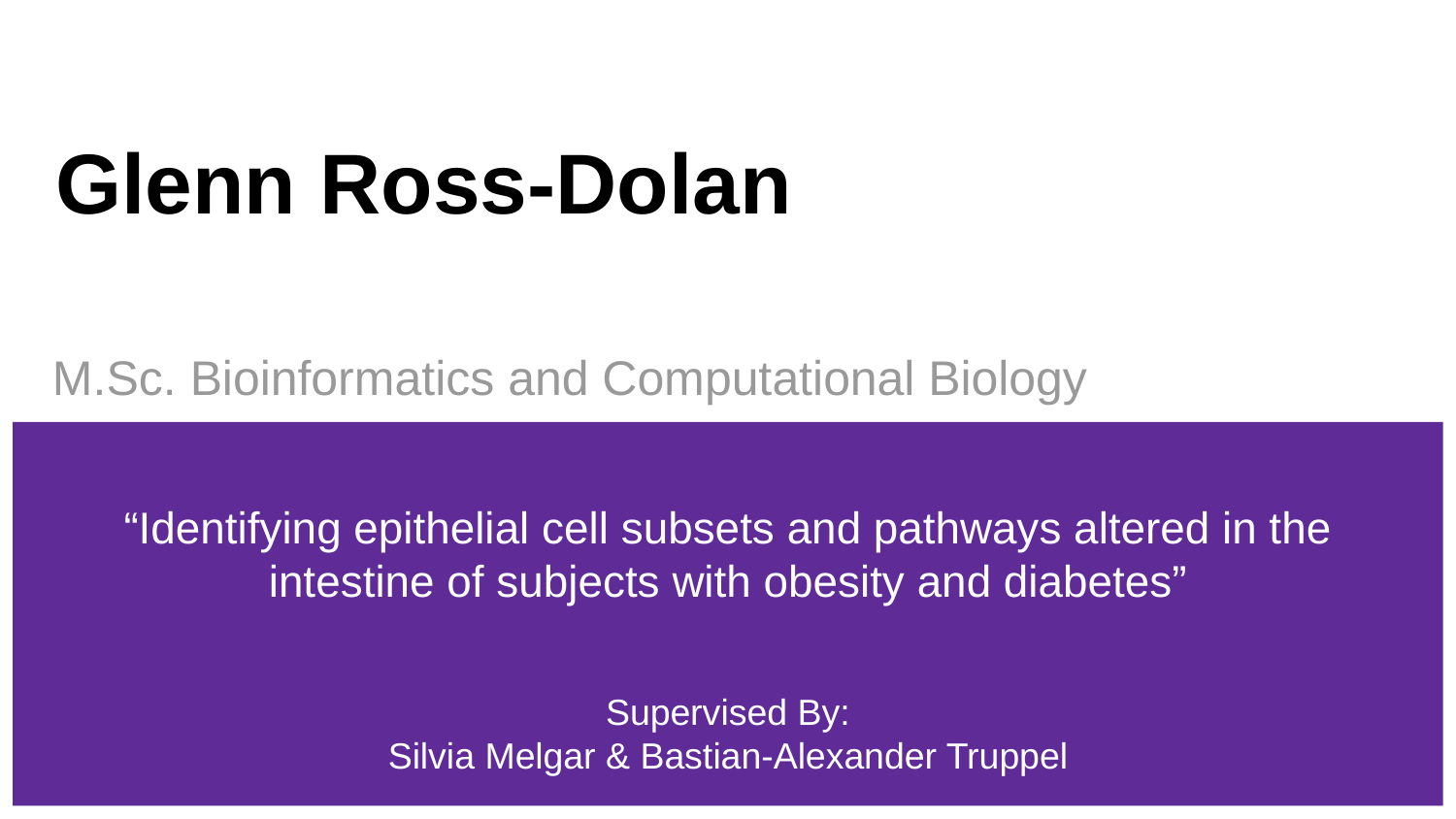

# Glenn Ross-Dolan
M.Sc. Bioinformatics and Computational Biology
“Identifying epithelial cell subsets and pathways altered in the intestine of subjects with obesity and diabetes”
Supervised By:
Silvia Melgar & Bastian-Alexander Truppel